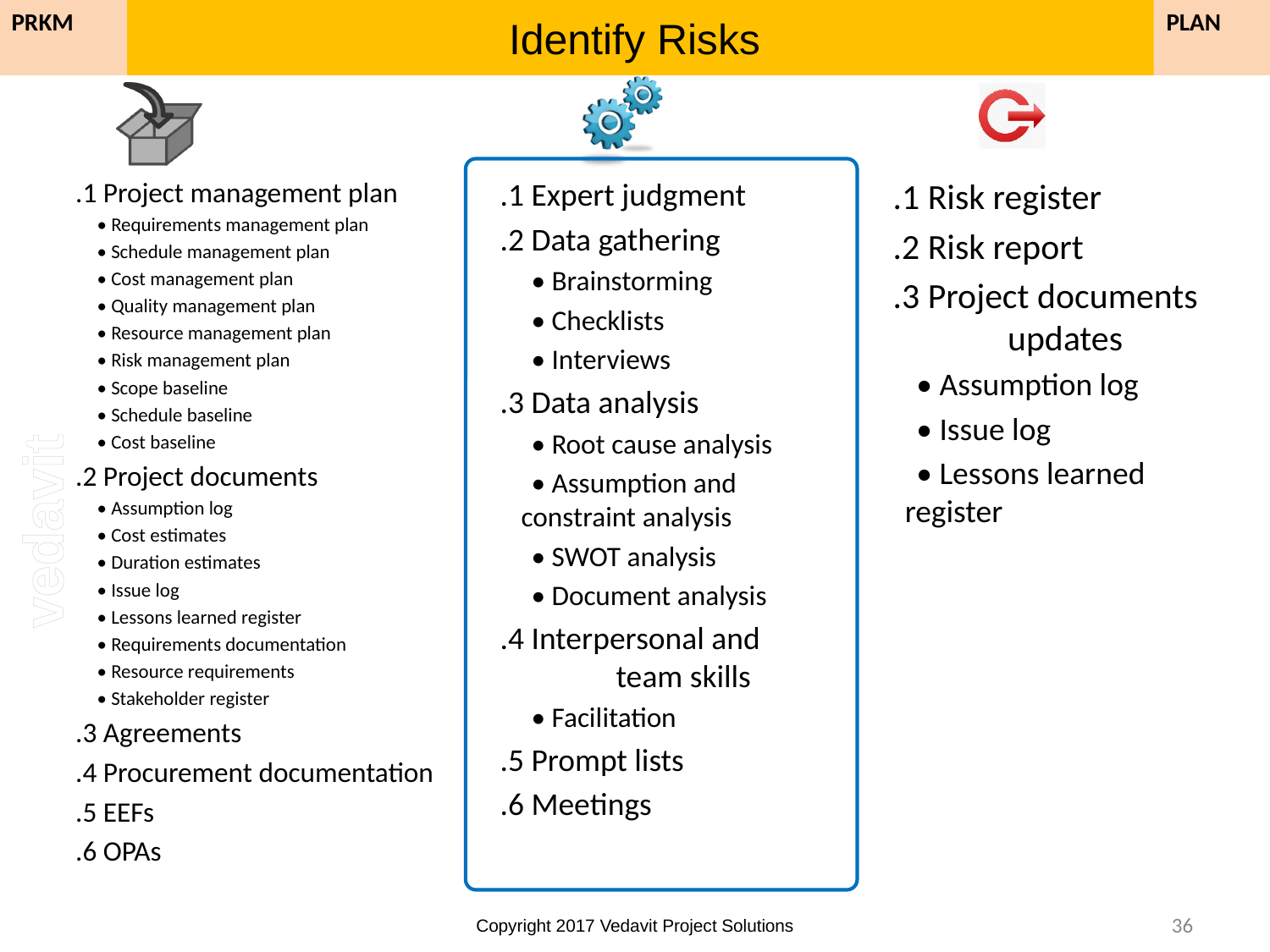

# Identify Risks
PLAN
PRKM
.1 Project management plan
• Requirements management plan
• Schedule management plan
• Cost management plan
• Quality management plan
• Resource management plan
• Risk management plan
• Scope baseline
• Schedule baseline
• Cost baseline
.2 Project documents
• Assumption log
• Cost estimates
• Duration estimates
• Issue log
• Lessons learned register
• Requirements documentation
• Resource requirements
• Stakeholder register
.3 Agreements
.4 Procurement documentation
.5 EEFs
.6 OPAs
.1 Expert judgment
.2 Data gathering
• Brainstorming
• Checklists
• Interviews
.3 Data analysis
• Root cause analysis
• Assumption and 	constraint analysis
• SWOT analysis
• Document analysis
.4 Interpersonal and 	team skills
• Facilitation
.5 Prompt lists
.6 Meetings
.1 Risk register
.2 Risk report
.3 Project documents 	updates
• Assumption log
• Issue log
• Lessons learned 	register
36